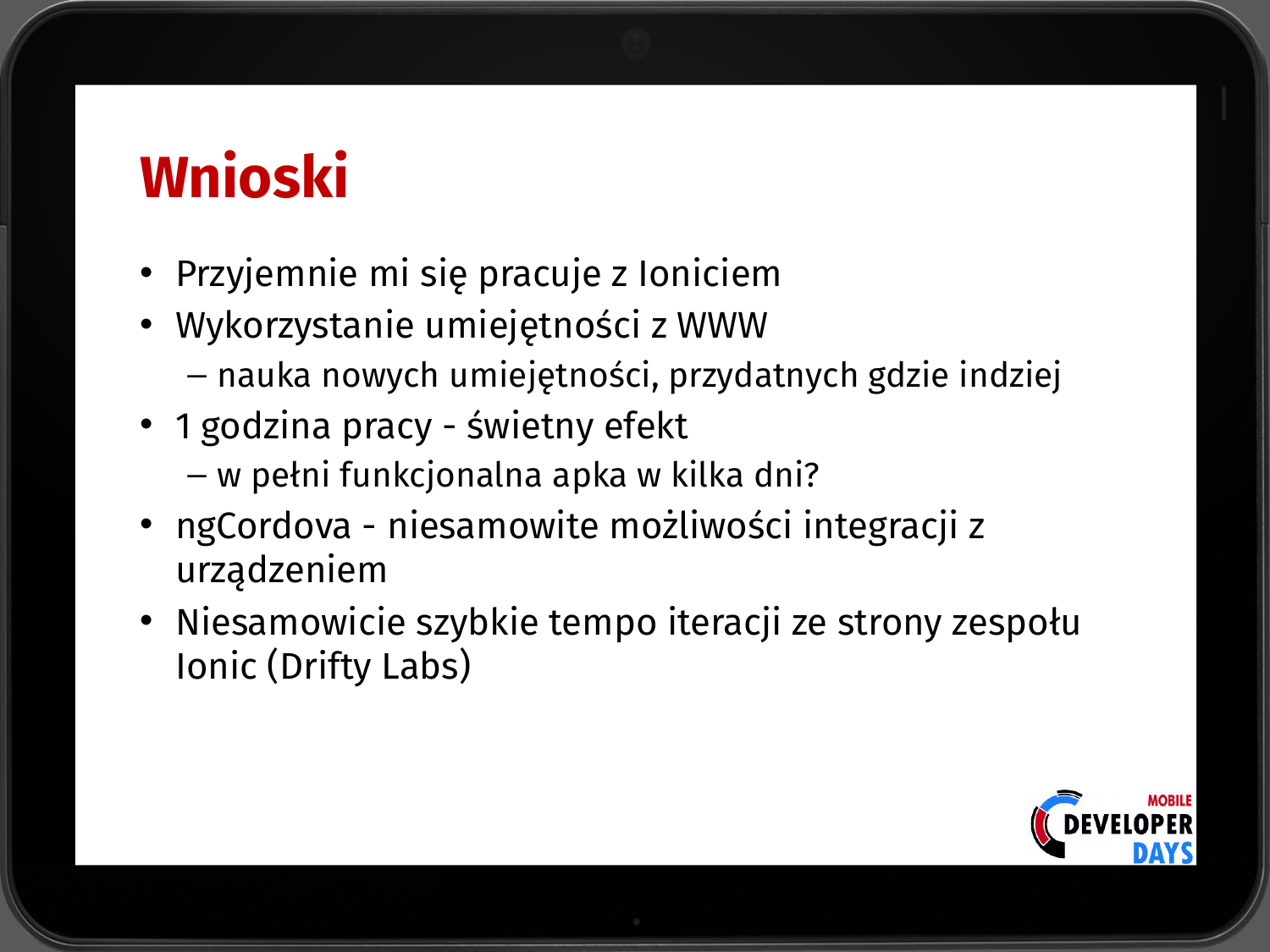

# Wnioski
Przyjemnie mi się pracuje z Ioniciem
Wykorzystanie umiejętności z WWW
nauka nowych umiejętności, przydatnych gdzie indziej
1 godzina pracy - świetny efekt
w pełni funkcjonalna apka w kilka dni?
ngCordova - niesamowite możliwości integracji z urządzeniem
Niesamowicie szybkie tempo iteracji ze strony zespołu Ionic (Drifty Labs)